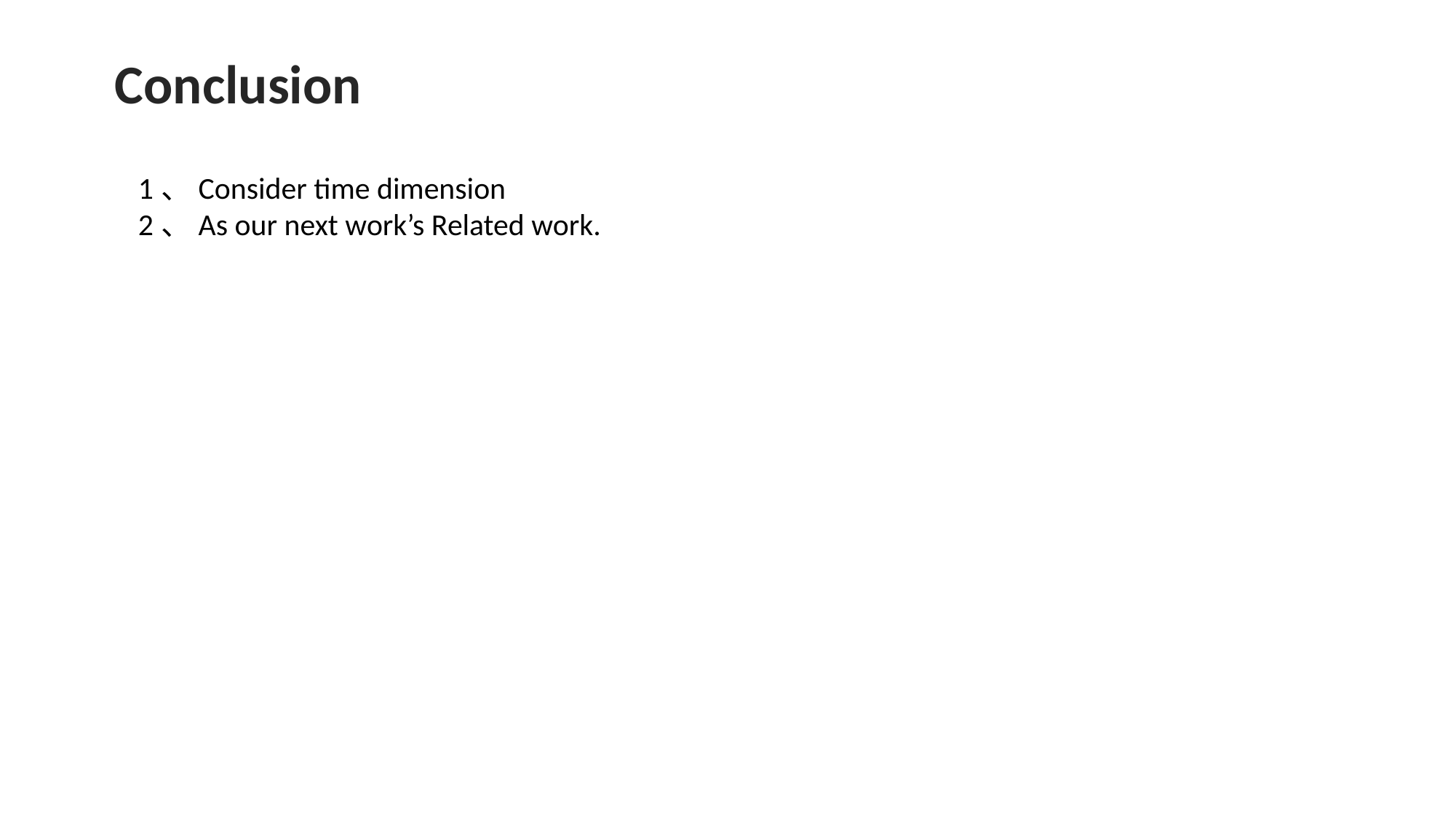

Conclusion
1、Consider time dimension
2、As our next work’s Related work.